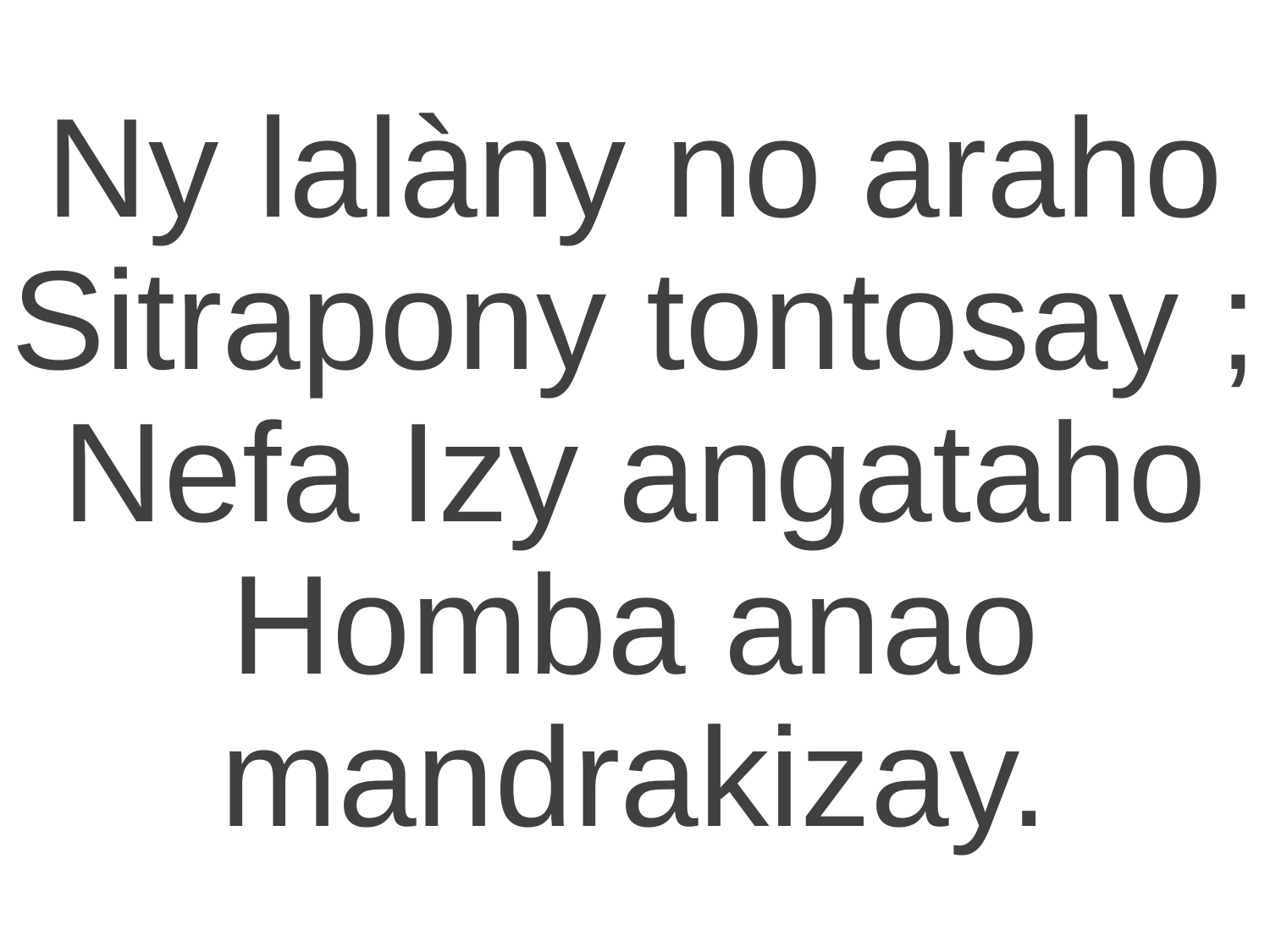

Ny lalàny no araho
Sitrapony tontosay ;
Nefa Izy angataho
Homba anao mandrakizay.